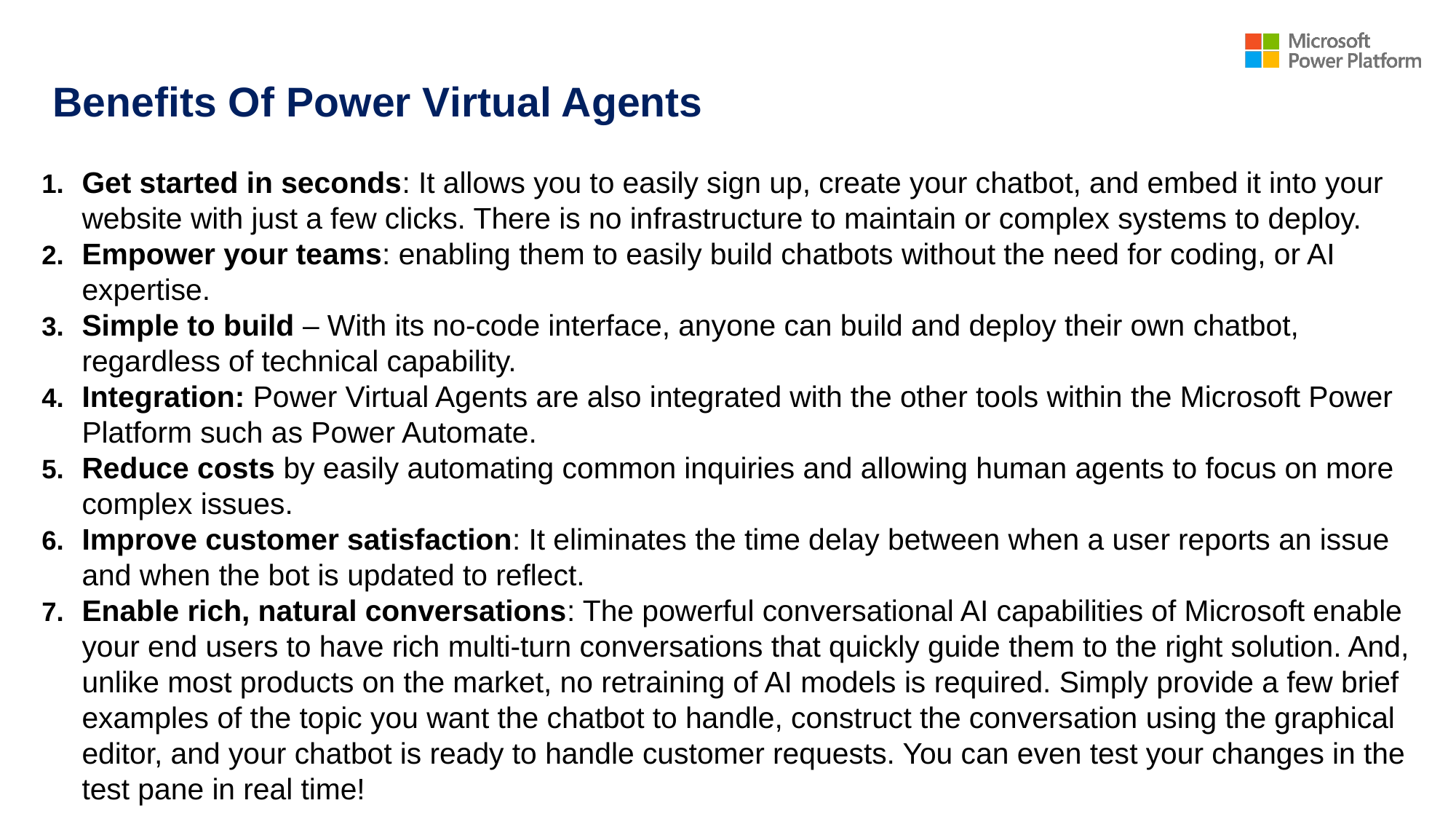

# Benefits Of Power Virtual Agents
Get started in seconds: It allows you to easily sign up, create your chatbot, and embed it into your website with just a few clicks. There is no infrastructure to maintain or complex systems to deploy.
Empower your teams: enabling them to easily build chatbots without the need for coding, or AI expertise.
Simple to build – With its no-code interface, anyone can build and deploy their own chatbot, regardless of technical capability.
Integration: Power Virtual Agents are also integrated with the other tools within the Microsoft Power Platform such as Power Automate.
Reduce costs by easily automating common inquiries and allowing human agents to focus on more complex issues.
Improve customer satisfaction: It eliminates the time delay between when a user reports an issue and when the bot is updated to reflect.
Enable rich, natural conversations: The powerful conversational AI capabilities of Microsoft enable your end users to have rich multi-turn conversations that quickly guide them to the right solution. And, unlike most products on the market, no retraining of AI models is required. Simply provide a few brief examples of the topic you want the chatbot to handle, construct the conversation using the graphical editor, and your chatbot is ready to handle customer requests. You can even test your changes in the test pane in real time!